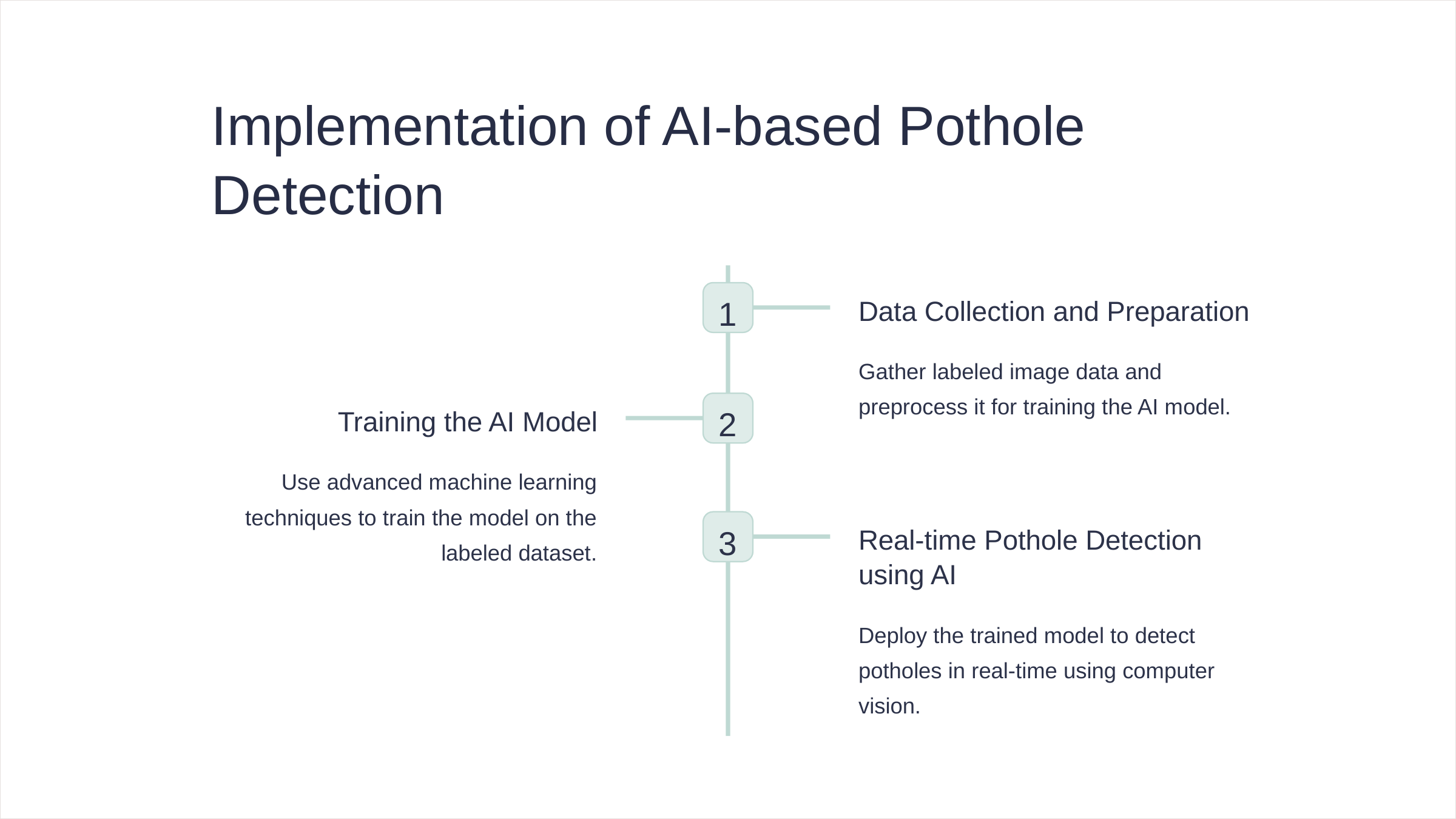

Implementation of AI-based Pothole Detection

1
Data Collection and Preparation

Gather labeled image data and preprocess it for training the AI model.

2
Training the AI Model

Use advanced machine learning techniques to train the model on the labeled dataset.

3
Real-time Pothole Detection using AI

Deploy the trained model to detect potholes in real-time using computer vision.